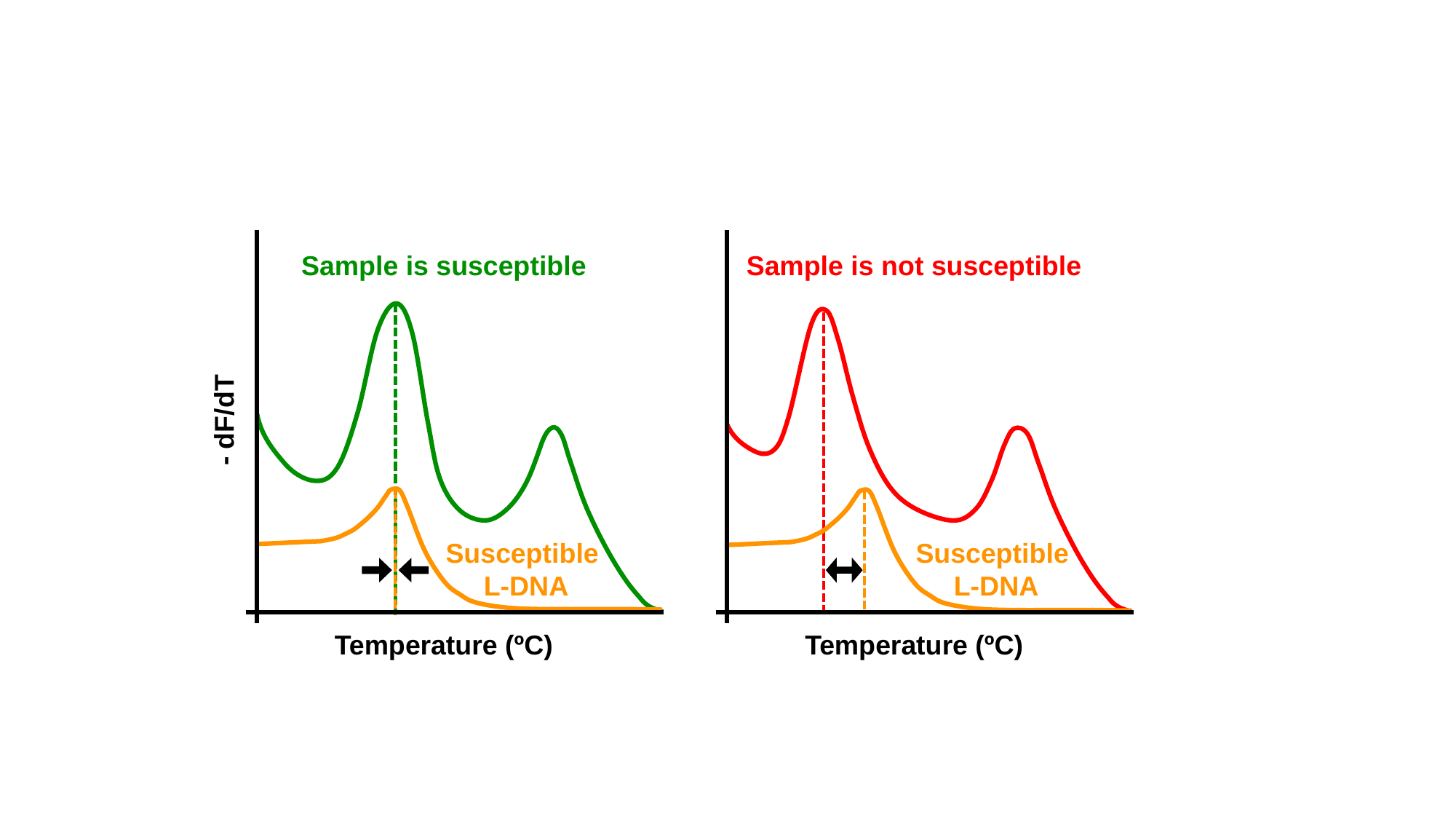

Sample is susceptible
Sample is not susceptible

- dF/dT

Susceptible
L-DNA
Susceptible
L-DNA

Temperature (ºC)
Temperature (ºC)